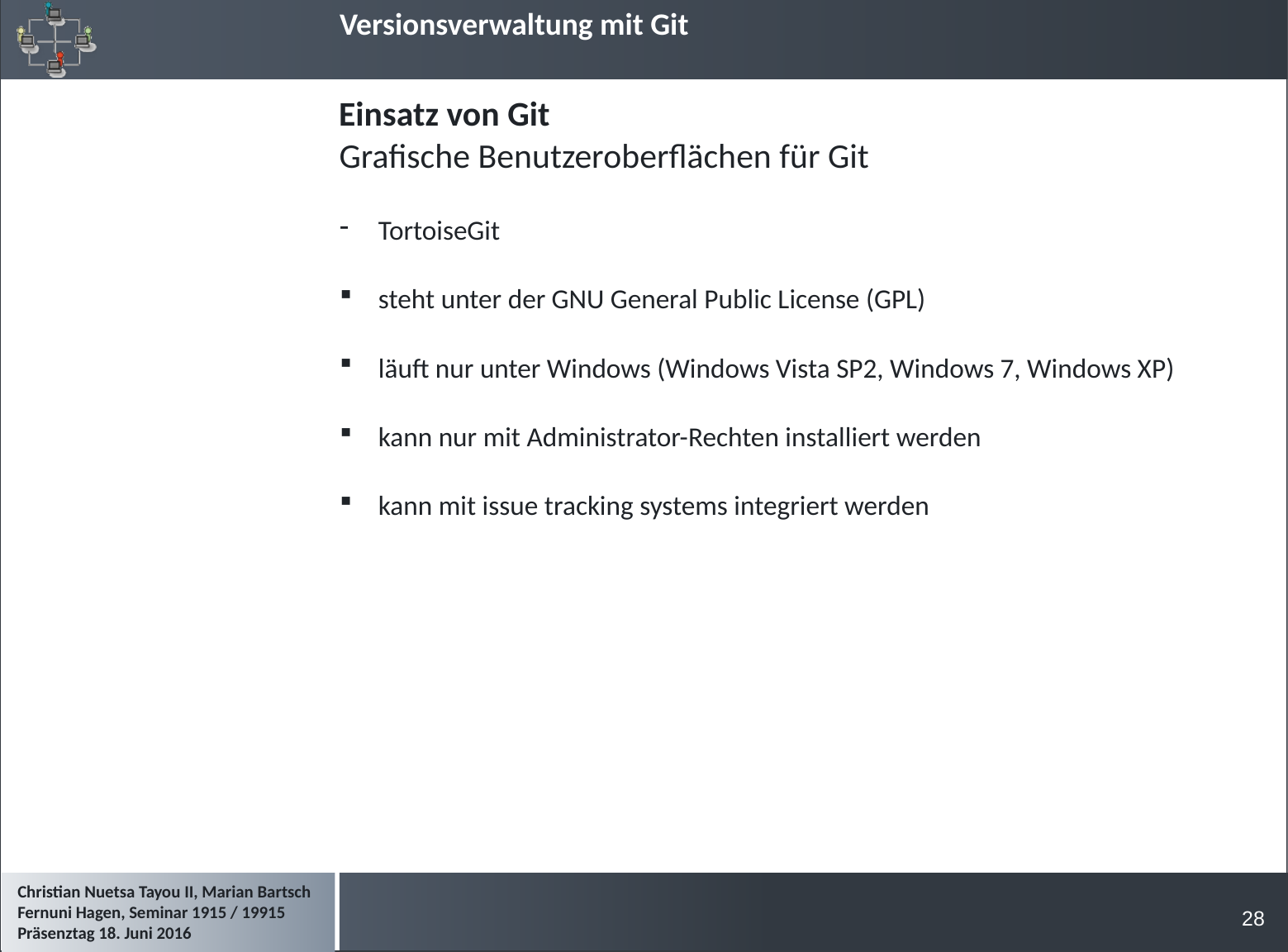

# Einsatz von Git
Grafische Benutzeroberflächen für Git

TortoiseGit

steht unter der GNU General Public License (GPL)

läuft nur unter Windows (Windows Vista SP2, Windows 7, Windows XP)

kann nur mit Administrator-Rechten installiert werden

kann mit issue tracking systems integriert werden

steht unter der GNU General Public License (GPLr Windows (Windows Vista SP2, Windows 7, Windows XP)
kann nur mit Administrator-Rechten installiert werden
kann mit issue tracking systems integriert werden

28